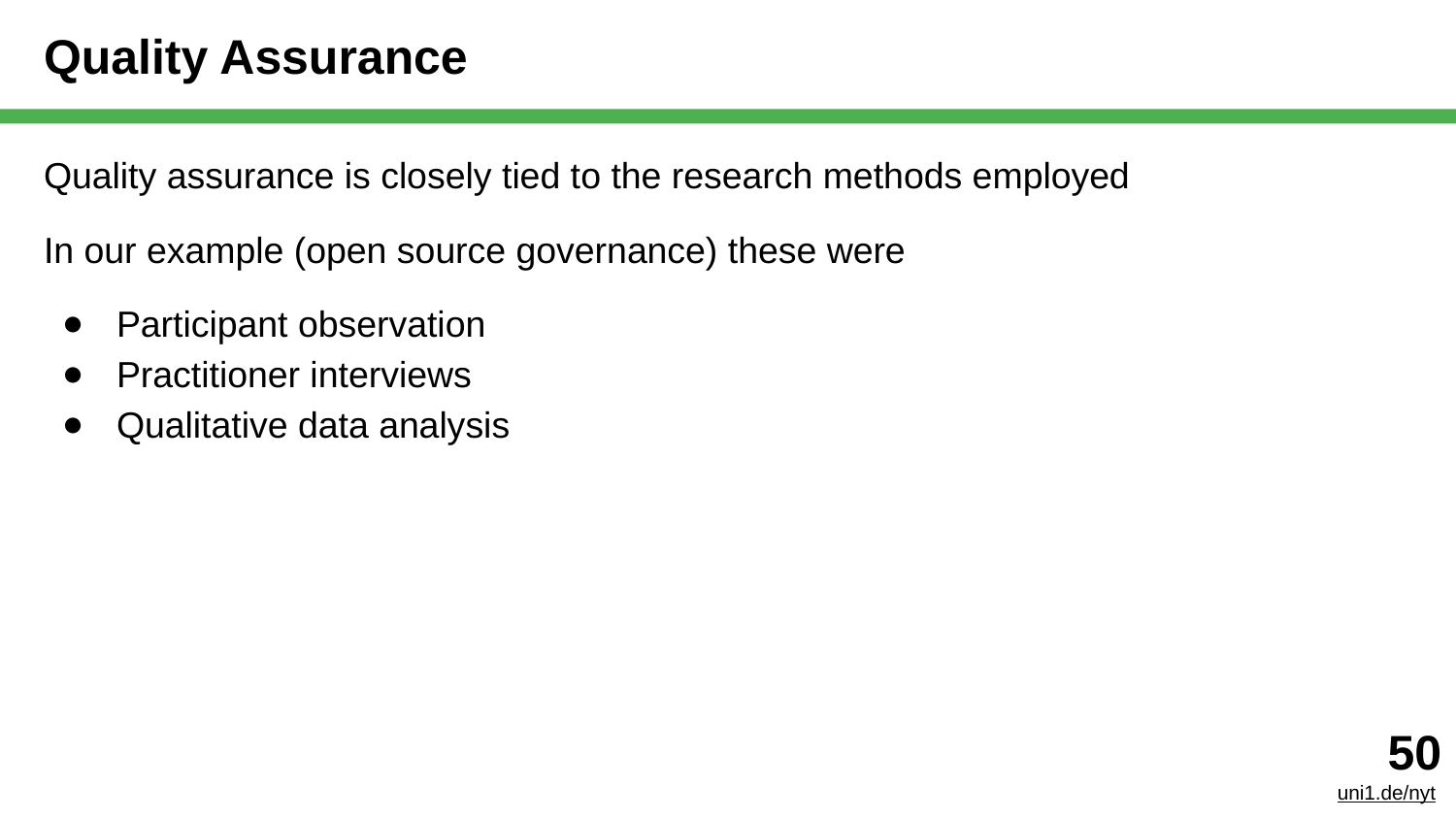

# Quality Assurance
Quality assurance is closely tied to the research methods employed
In our example (open source governance) these were
Participant observation
Practitioner interviews
Qualitative data analysis
50
uni1.de/nyt